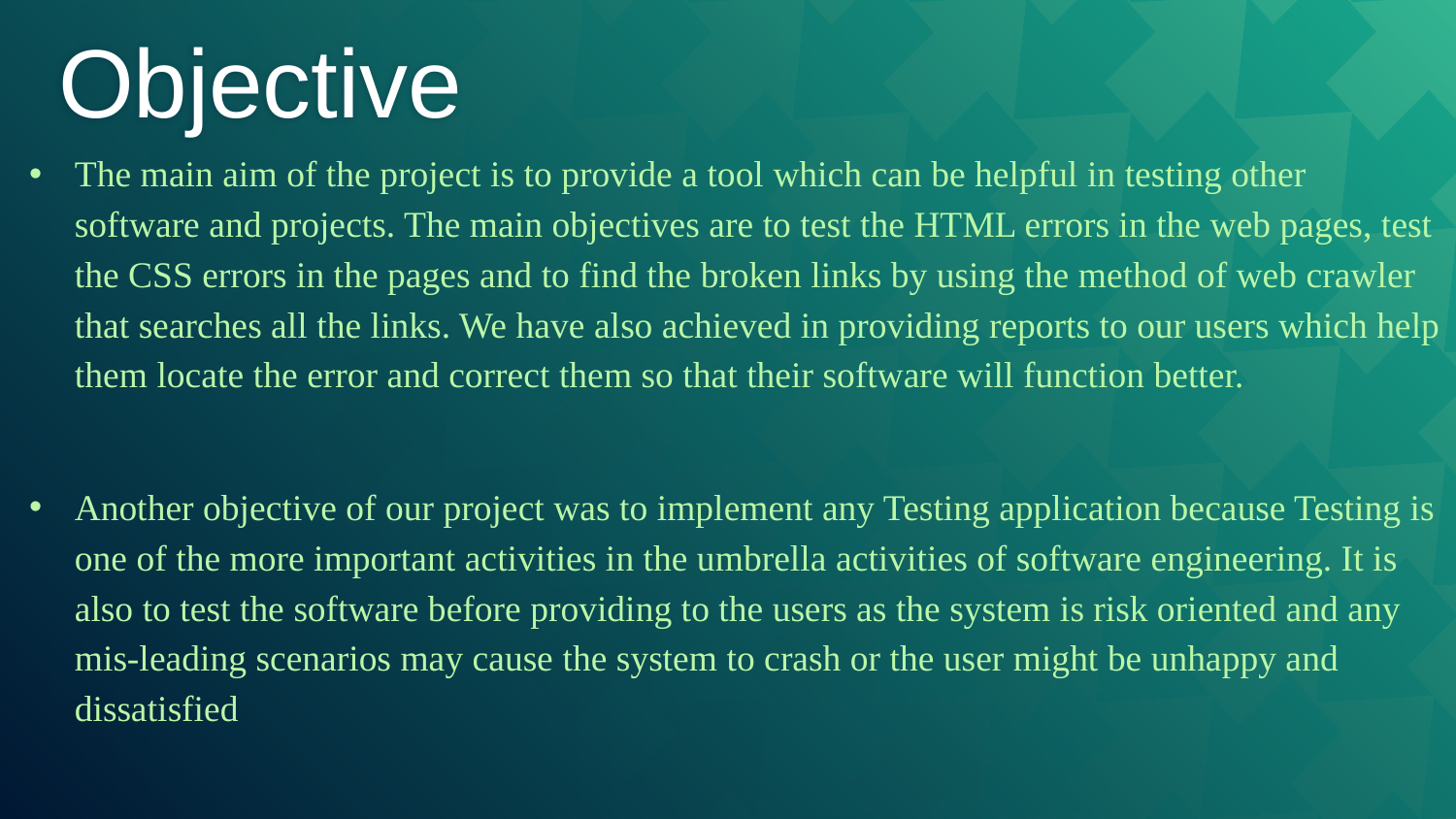

# Objective
The main aim of the project is to provide a tool which can be helpful in testing other software and projects. The main objectives are to test the HTML errors in the web pages, test the CSS errors in the pages and to find the broken links by using the method of web crawler that searches all the links. We have also achieved in providing reports to our users which help them locate the error and correct them so that their software will function better.

Another objective of our project was to implement any Testing application because Testing is one of the more important activities in the umbrella activities of software engineering. It is also to test the software before providing to the users as the system is risk oriented and any mis-leading scenarios may cause the system to crash or the user might be unhappy and dissatisfied